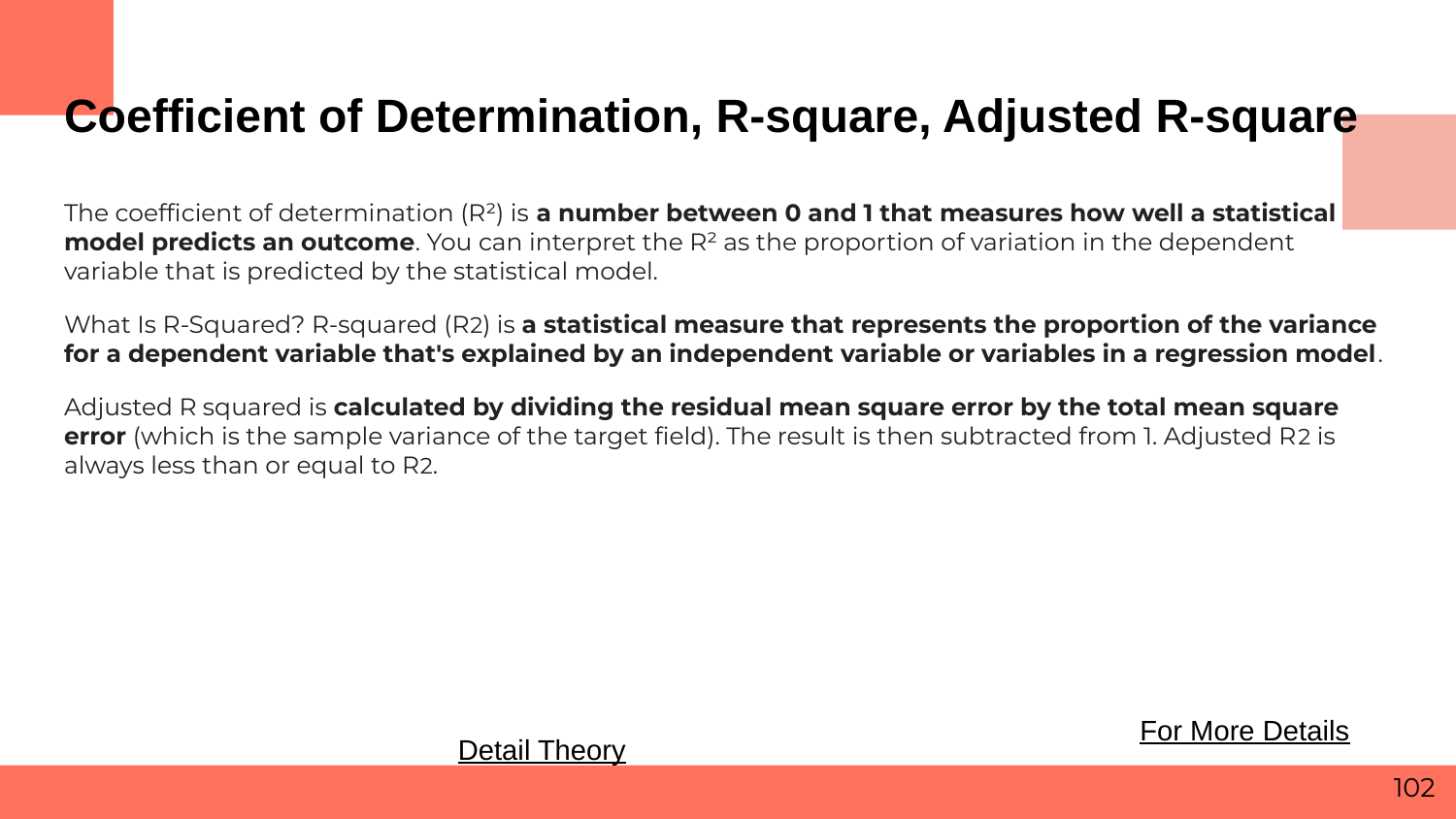

# Coefficient of Determination, R-square, Adjusted R-square
The coefficient of determination (R²) is a number between 0 and 1 that measures how well a statistical model predicts an outcome. You can interpret the R² as the proportion of variation in the dependent variable that is predicted by the statistical model.
What Is R-Squared? R-squared (R2) is a statistical measure that represents the proportion of the variance for a dependent variable that's explained by an independent variable or variables in a regression model.
Adjusted R squared is calculated by dividing the residual mean square error by the total mean square error (which is the sample variance of the target field). The result is then subtracted from 1. Adjusted R2 is always less than or equal to R2.

For More Details
Detail Theory
102